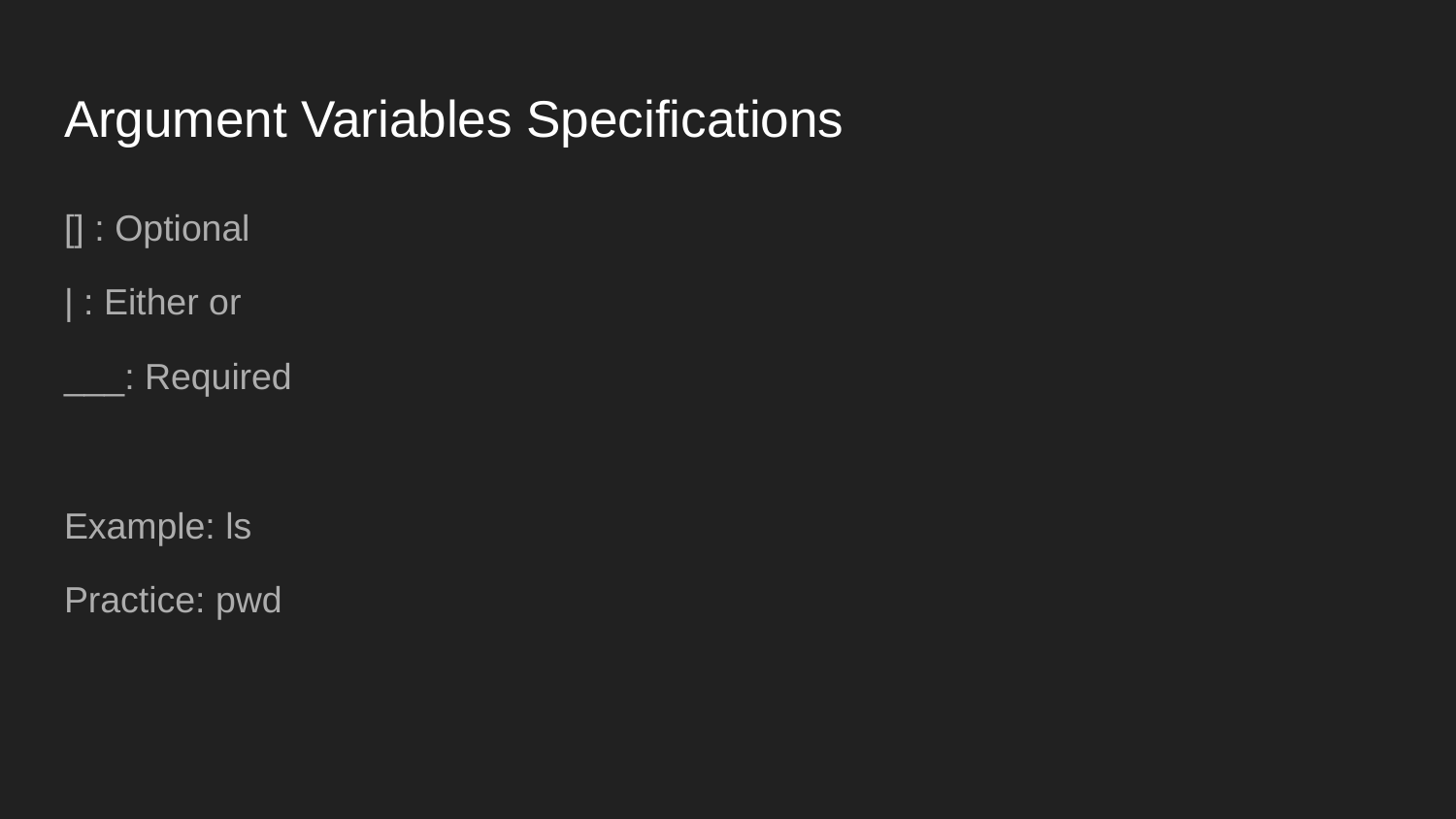

# Argument Variables Specifications
[] : Optional
| : Either or
___: Required

Example: ls
Practice: pwd